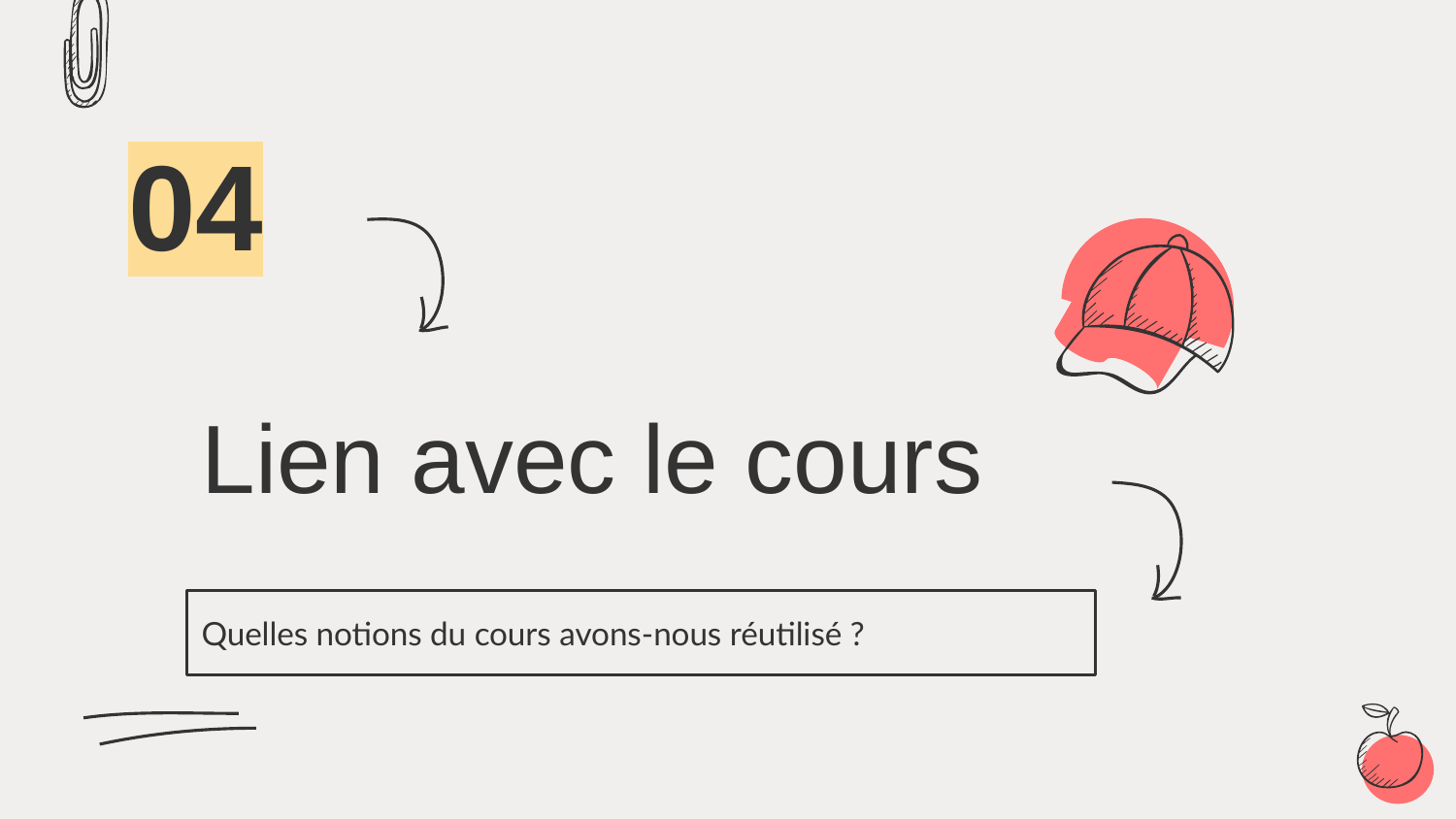

04

# Lien avec le cours

Quelles notions du cours avons-nous réutilisé ?